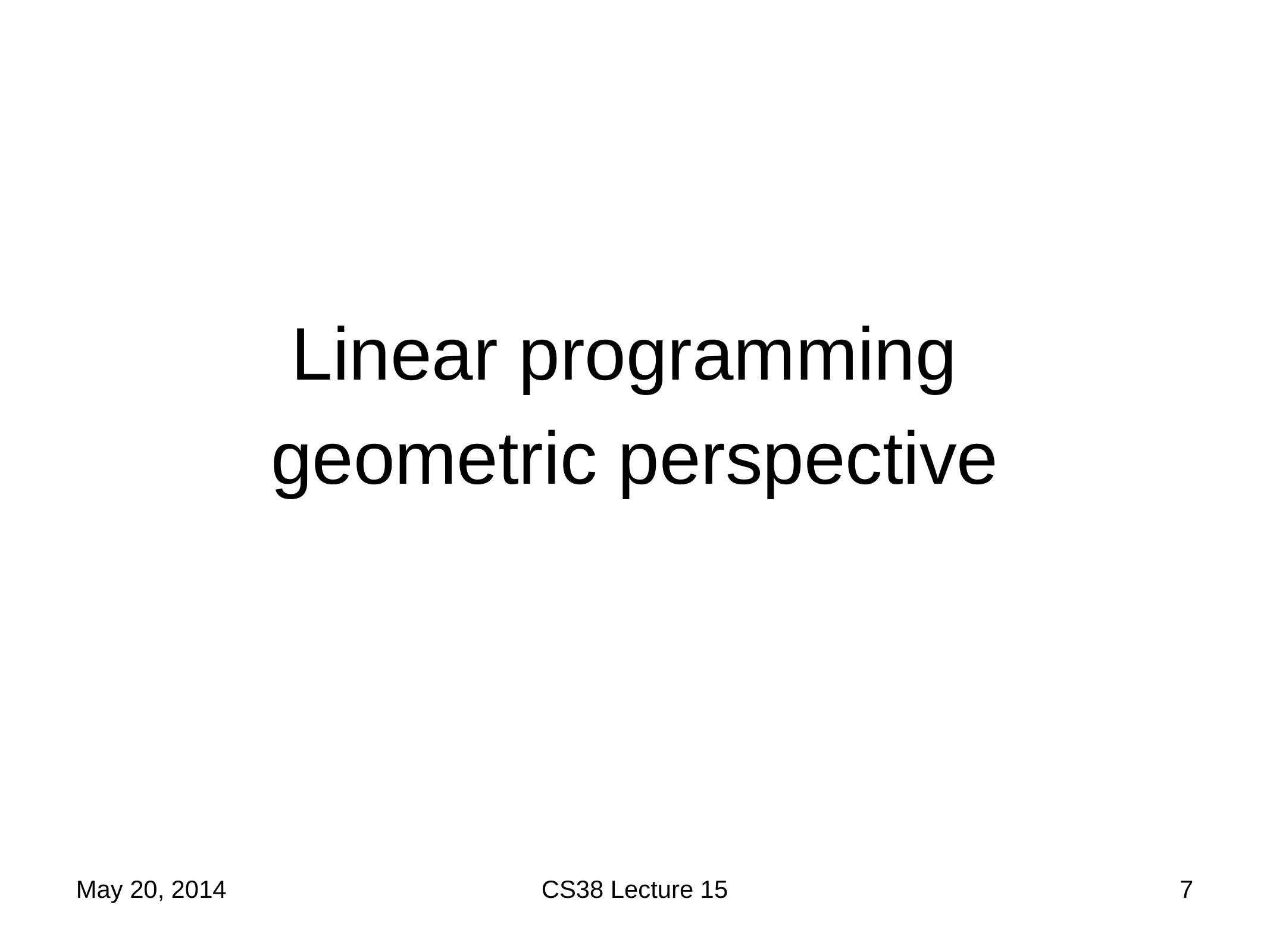

Linear programming
geometric perspective

May 20, 2014
CS38 Lecture 15
7